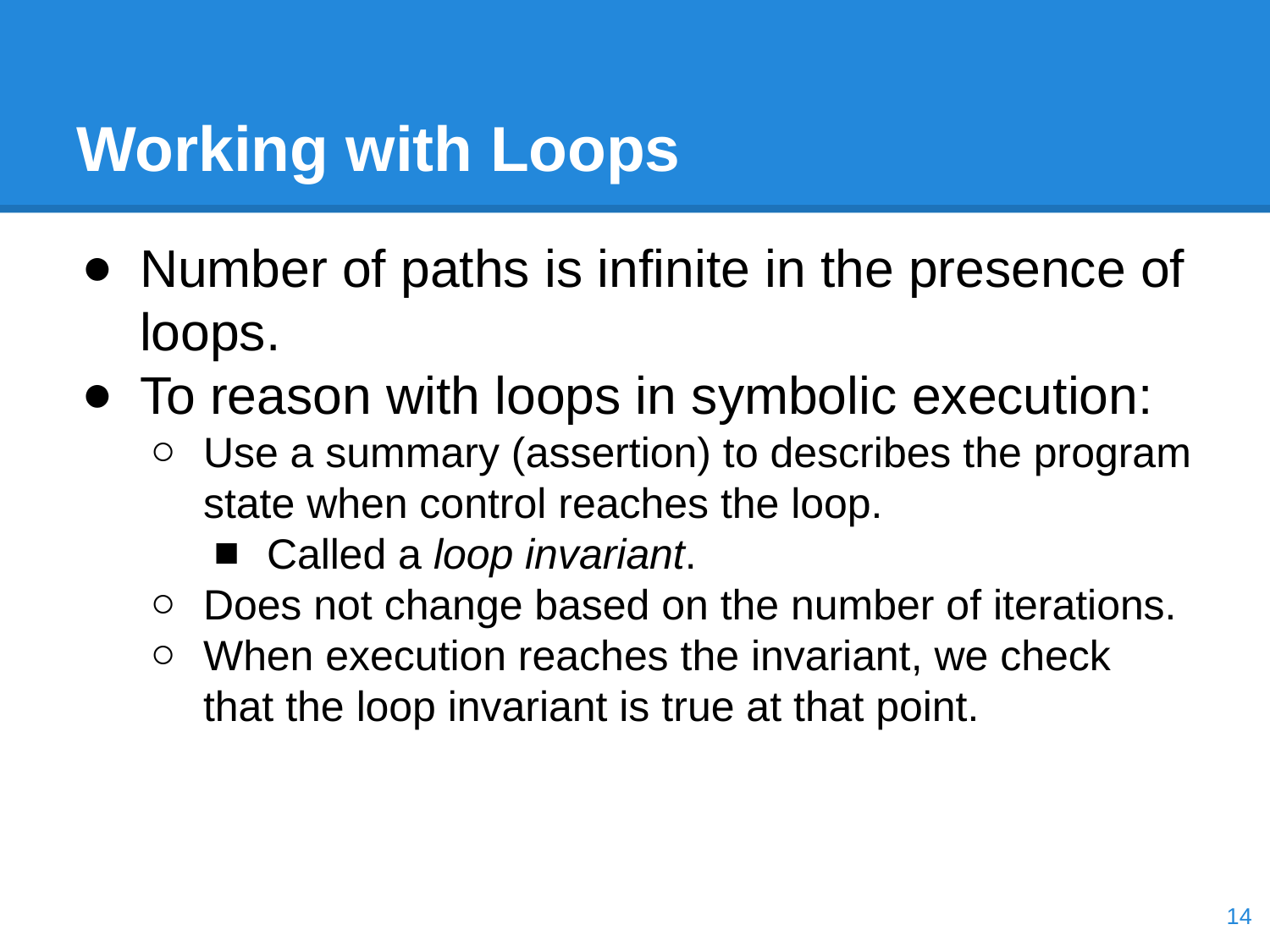

# Working with Loops
Number of paths is infinite in the presence of loops.
To reason with loops in symbolic execution:
Use a summary (assertion) to describes the program state when control reaches the loop.
Called a loop invariant.
Does not change based on the number of iterations.
When execution reaches the invariant, we check that the loop invariant is true at that point.

14